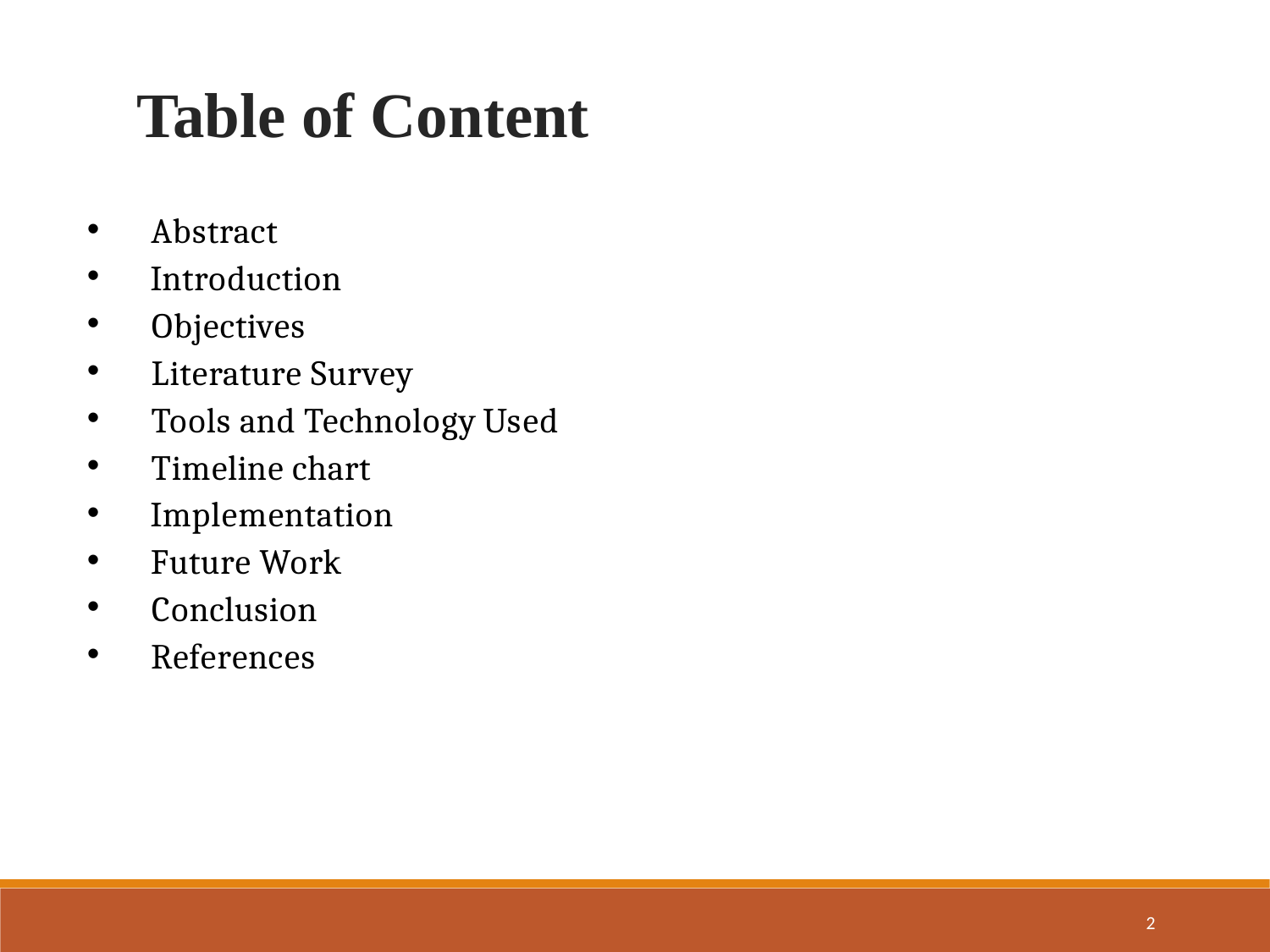

Table of Content

Abstract
Introduction
Objectives
Literature Survey
Tools and Technology Used
Timeline chart
Implementation
Future Work
Conclusion
References

2